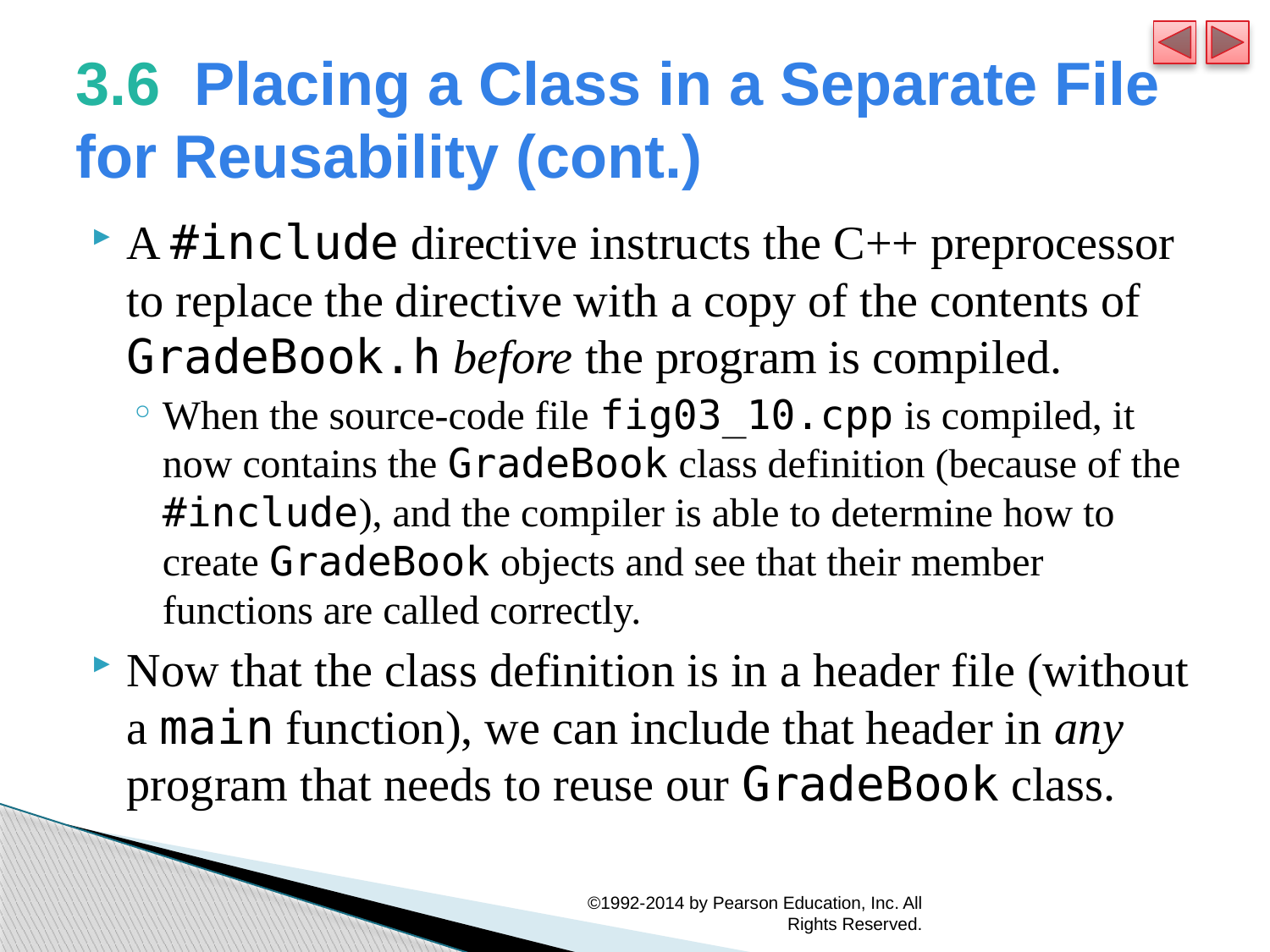

# 3.6  Placing a Class in a Separate File for Reusability (cont.)
A #include directive instructs the C++ preprocessor to replace the directive with a copy of the contents of GradeBook.h before the program is compiled.
When the source-code file fig03_10.cpp is compiled, it now contains the GradeBook class definition (because of the #include), and the compiler is able to determine how to create GradeBook objects and see that their member functions are called correctly.
Now that the class definition is in a header file (without a main function), we can include that header in any program that needs to reuse our GradeBook class.
©1992-2014 by Pearson Education, Inc. All Rights Reserved.